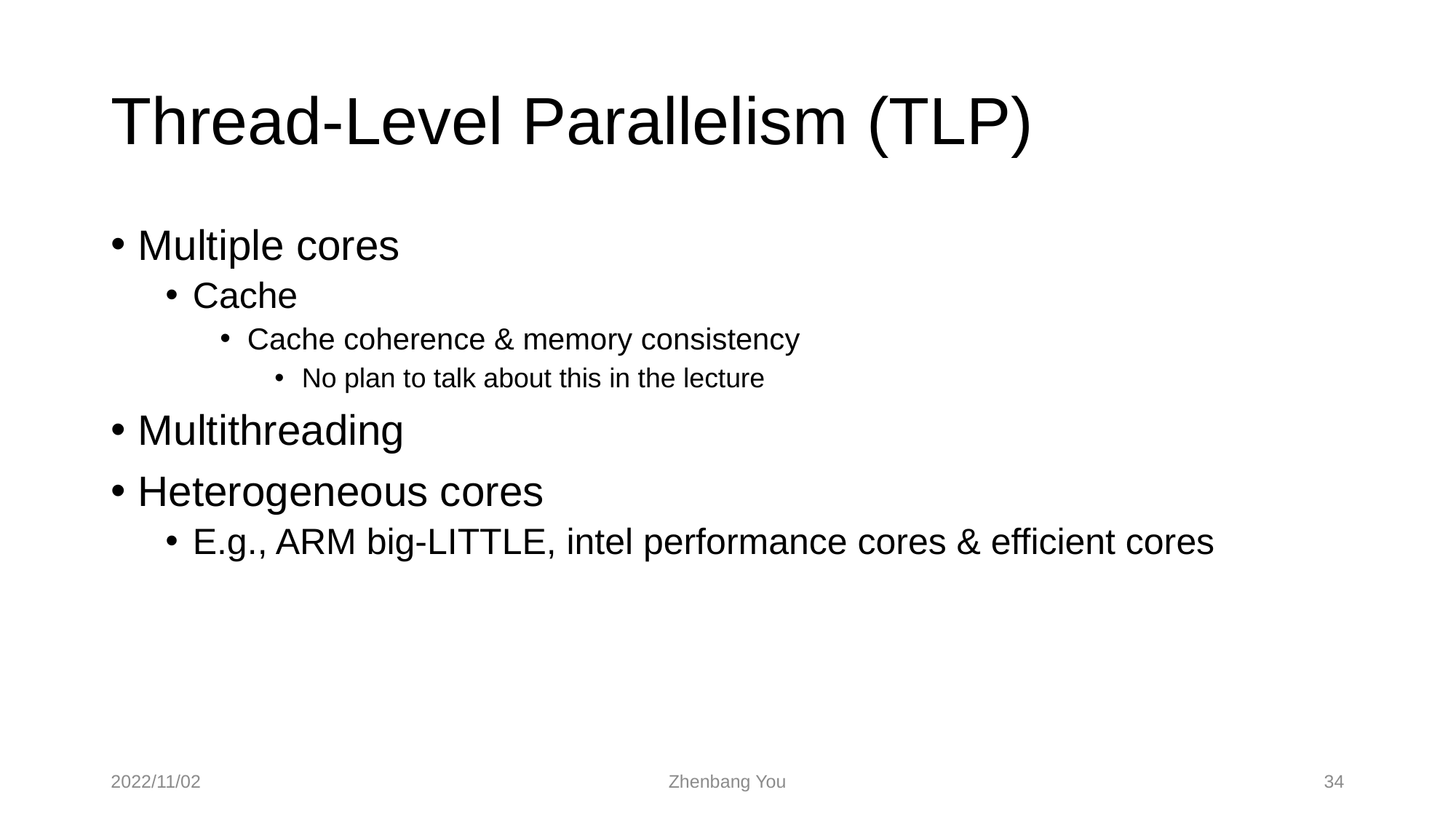

# Thread-Level Parallelism (TLP)
Multiple cores
Cache
Cache coherence & memory consistency
No plan to talk about this in the lecture
Multithreading
Heterogeneous cores
E.g., ARM big-LITTLE, intel performance cores & efficient cores

2022/11/02
Zhenbang You
34